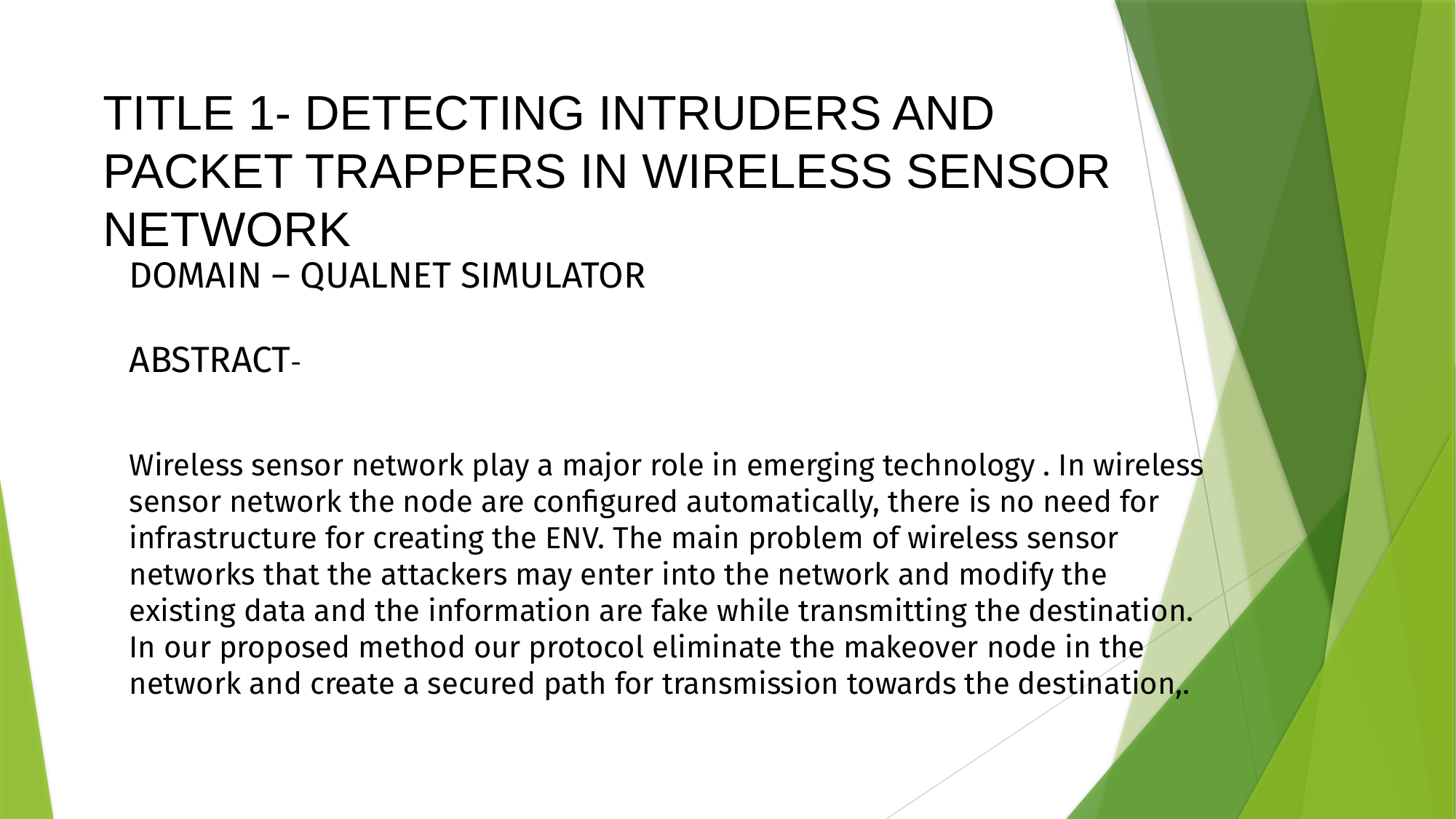

TITLE 1- DETECTING INTRUDERS AND PACKET TRAPPERS IN WIRELESS SENSOR NETWORK
DOMAIN – QUALNET SIMULATOR
ABSTRACT-

Wireless sensor network play a major role in emerging technology . In wireless sensor network the node are configured automatically, there is no need for infrastructure for creating the ENV. The main problem of wireless sensor networks that the attackers may enter into the network and modify the existing data and the information are fake while transmitting the destination. In our proposed method our protocol eliminate the makeover node in the network and create a secured path for transmission towards the destination,.